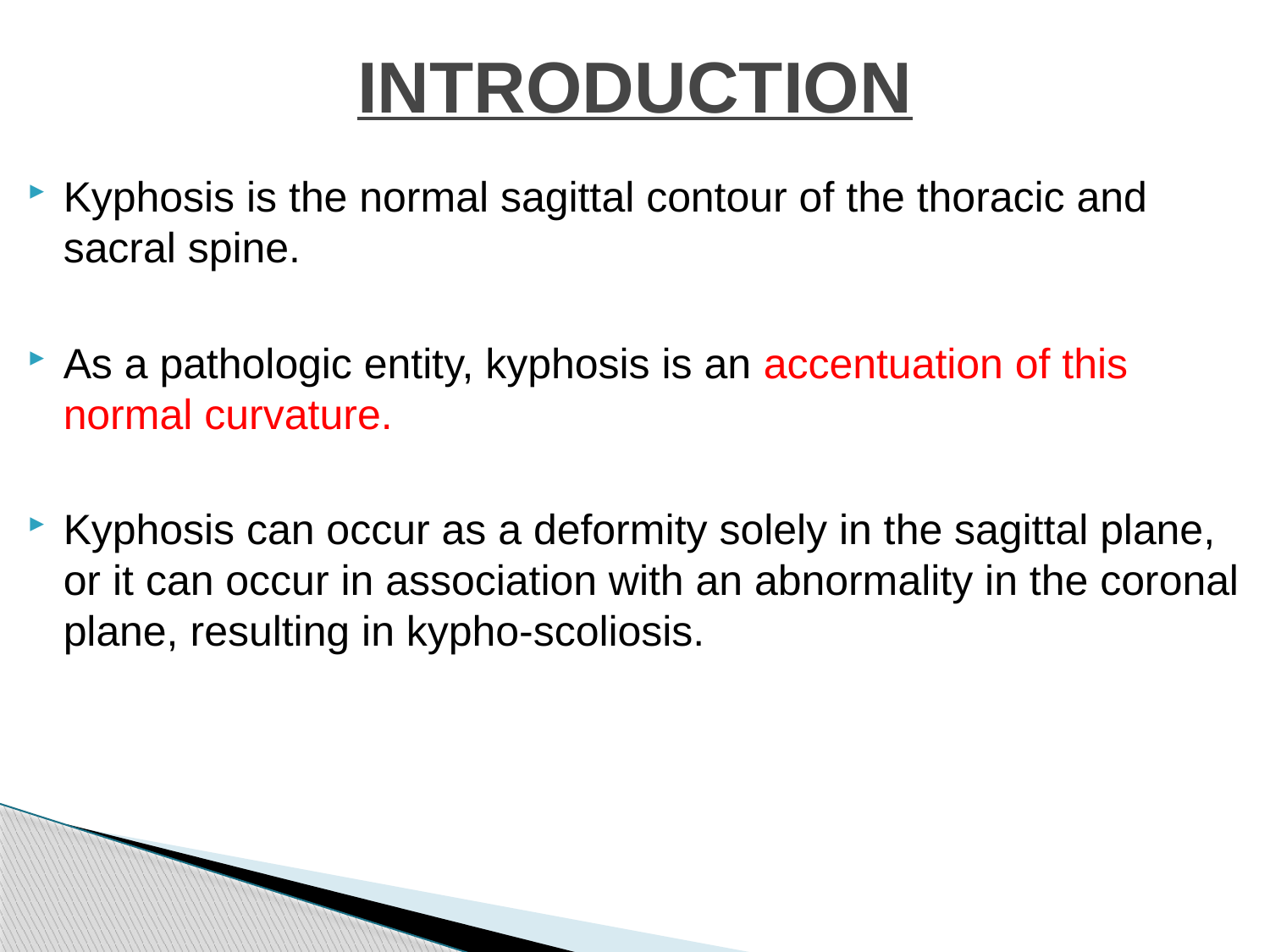

# INTRODUCTION
Kyphosis is the normal sagittal contour of the thoracic and sacral spine.

As a pathologic entity, kyphosis is an accentuation of this normal curvature.

Kyphosis can occur as a deformity solely in the sagittal plane, or it can occur in association with an abnormality in the coronal plane, resulting in kypho-scoliosis.